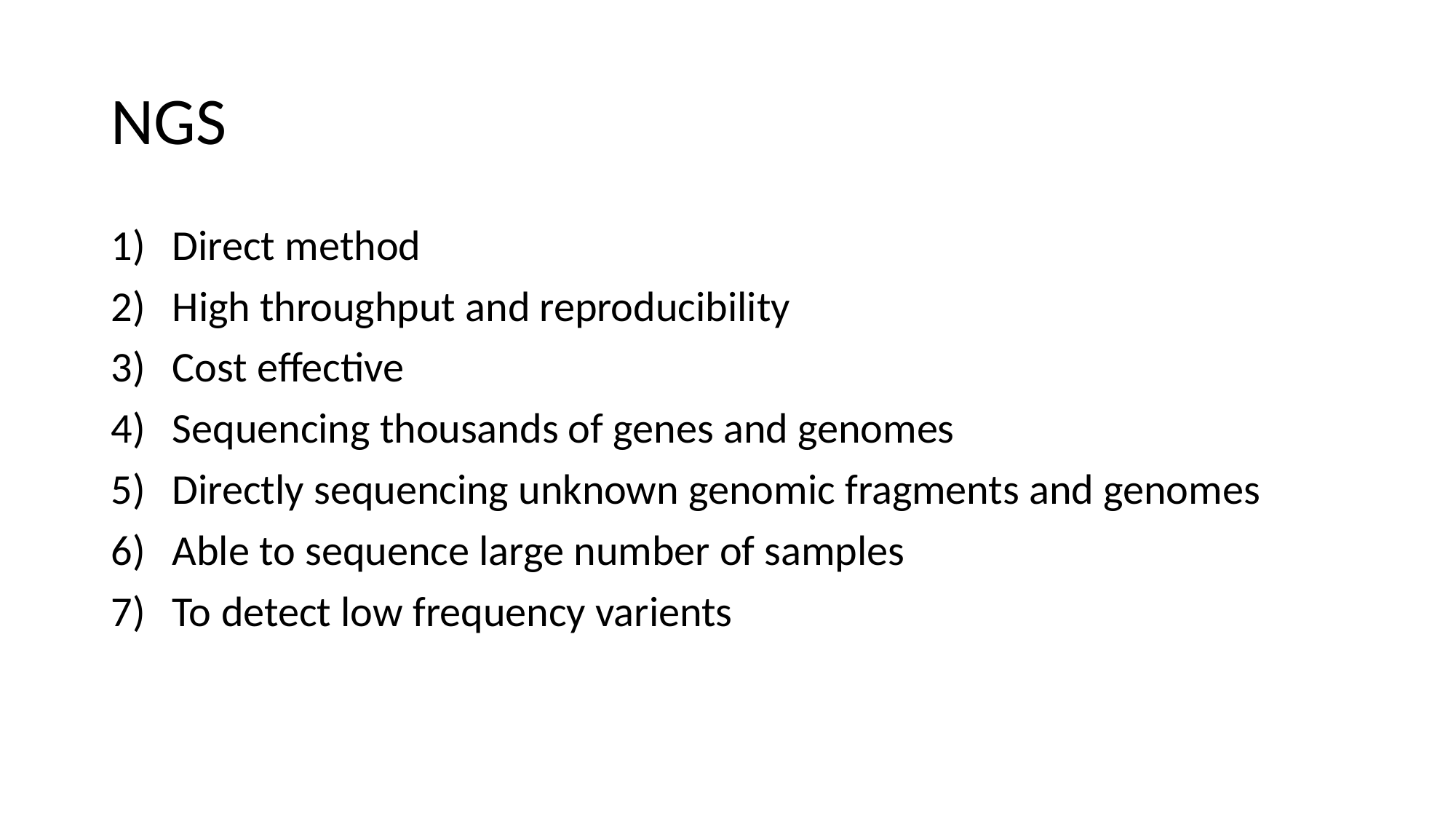

# NGS
Direct method
High throughput and reproducibility
Cost effective
Sequencing thousands of genes and genomes
Directly sequencing unknown genomic fragments and genomes
Able to sequence large number of samples
To detect low frequency varients